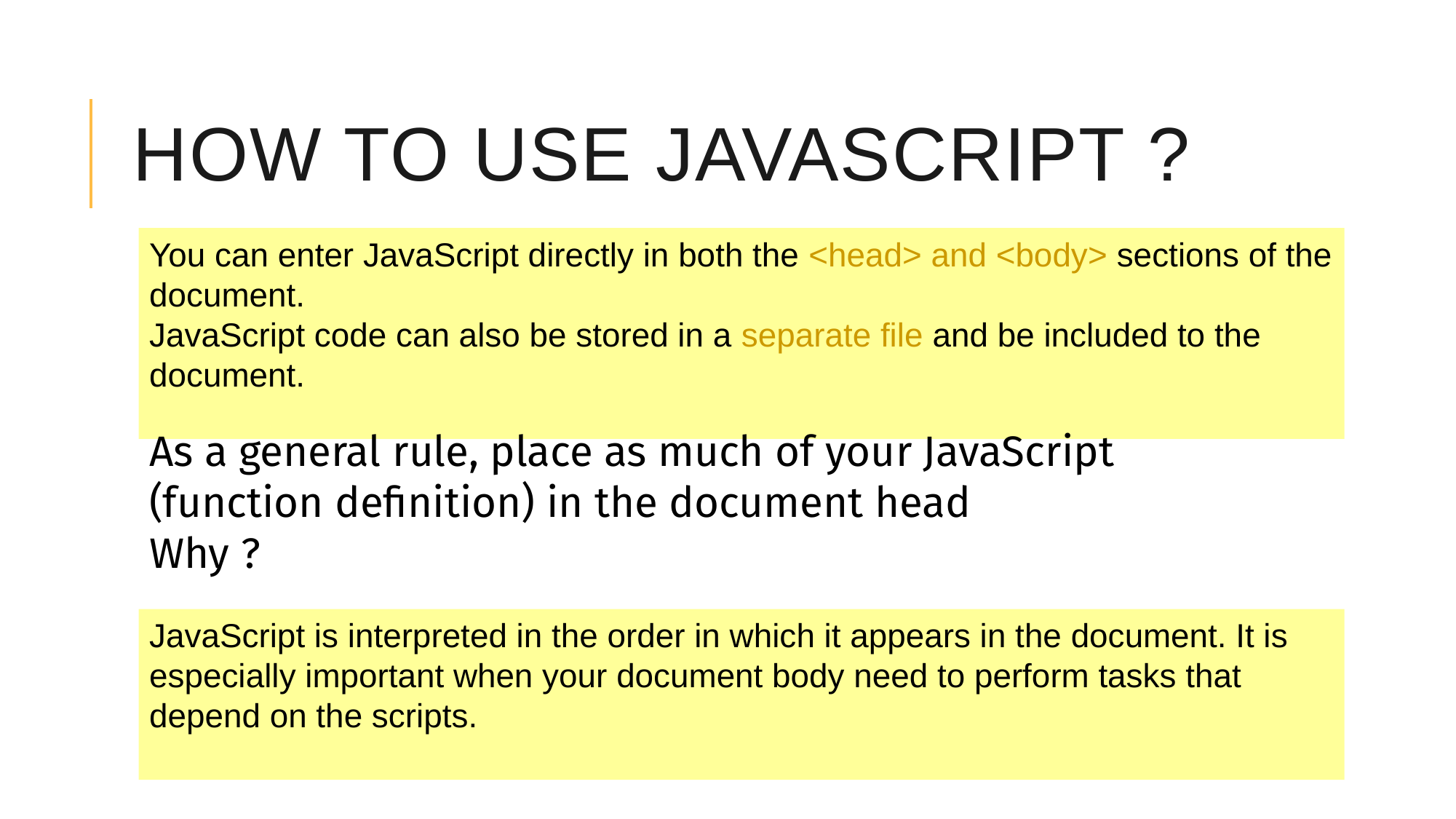

# How to use JavaScript ?
You can enter JavaScript directly in both the <head> and <body> sections of the document.
JavaScript code can also be stored in a separate file and be included to the document.

As a general rule, place as much of your JavaScript
(function definition) in the document head
Why ?

JavaScript is interpreted in the order in which it appears in the document. It is especially important when your document body need to perform tasks that depend on the scripts.